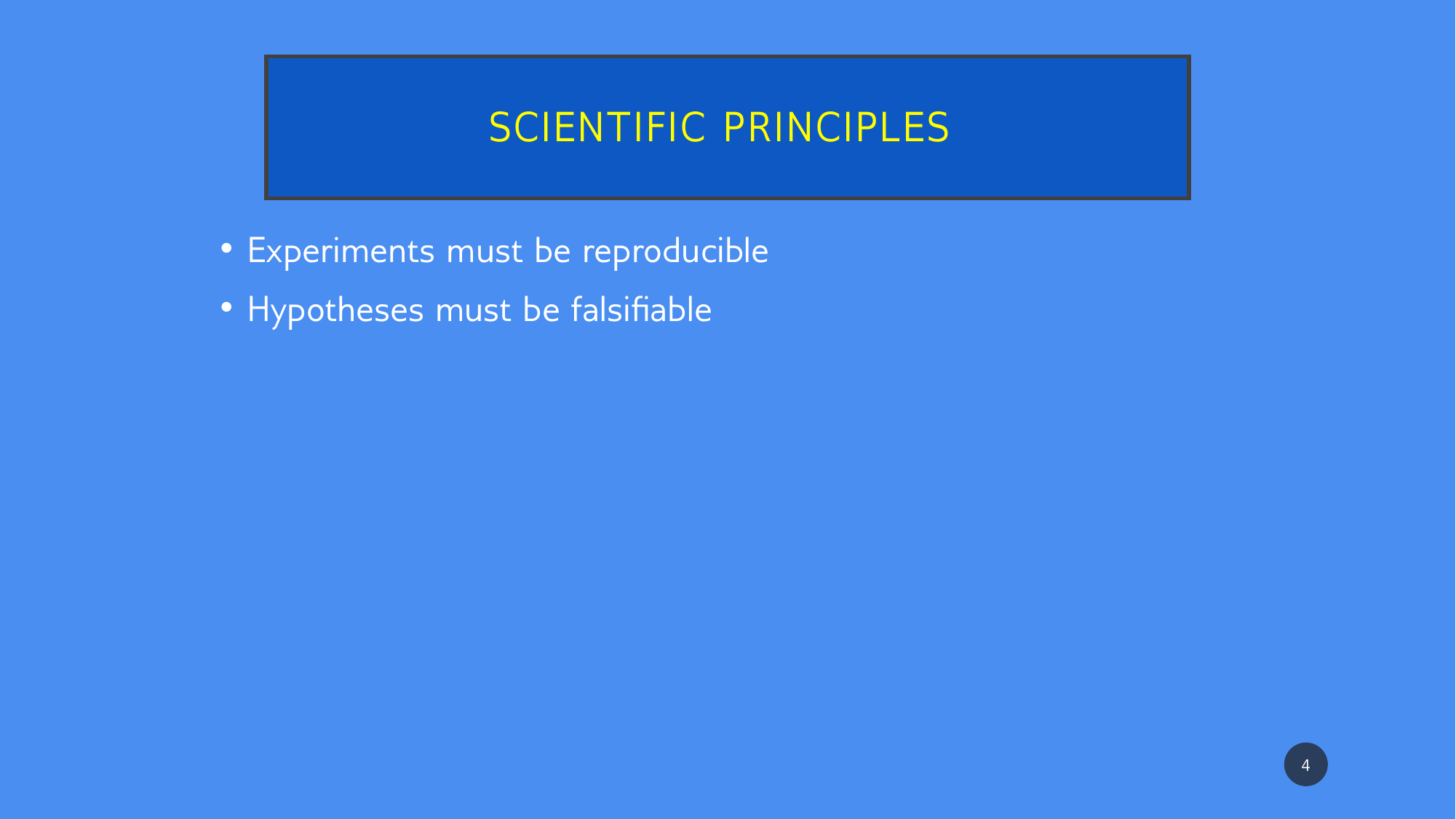

# Scientific principles
Experiments must be reproducible
Hypotheses must be falsifiable

4